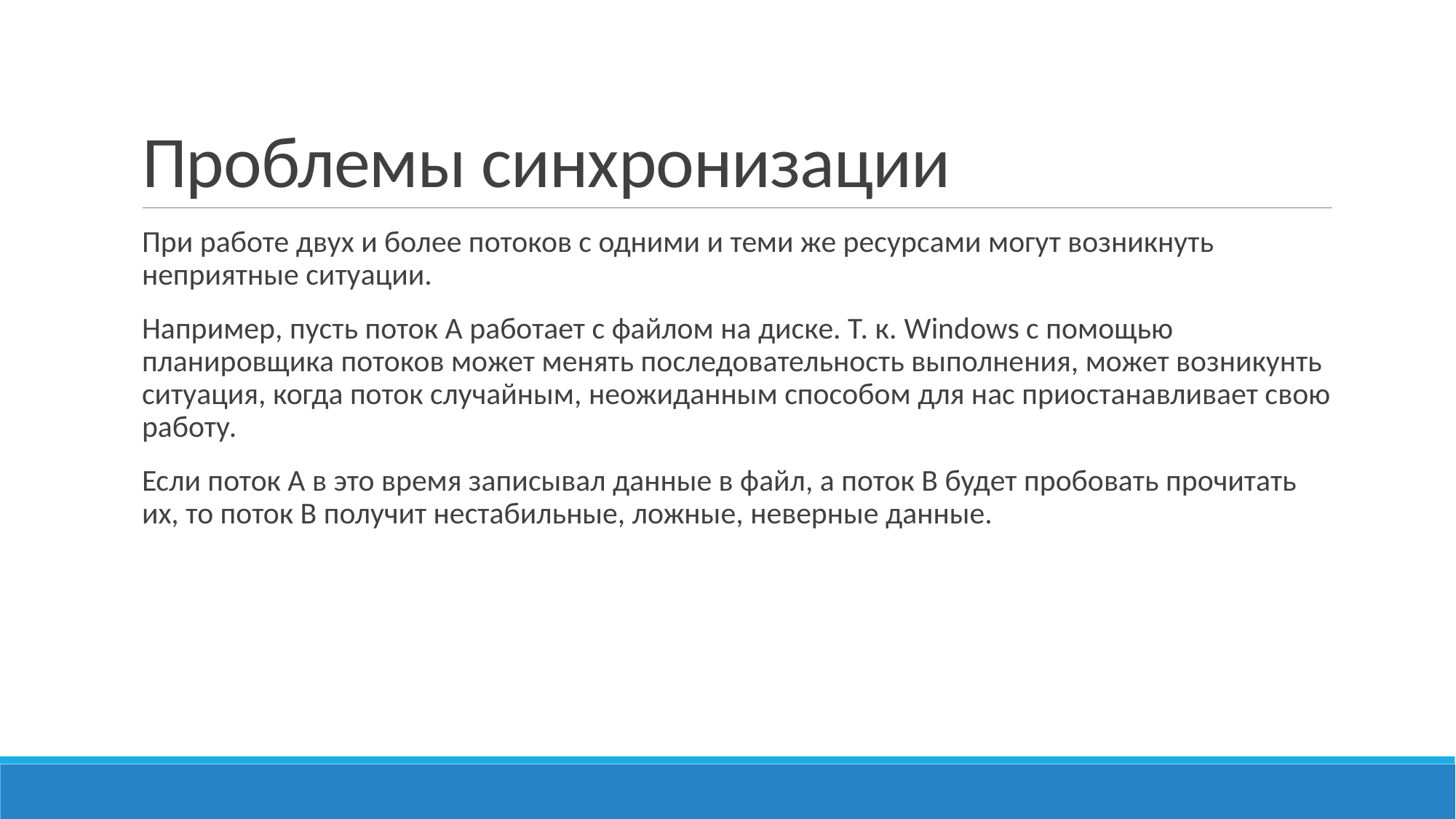

# Проблемы синхронизации
При работе двух и более потоков с одними и теми же ресурсами могут возникнуть неприятные ситуации.
Например, пусть поток А работает с файлом на диске. Т. к. Windows с помощью планировщика потоков может менять последовательность выполнения, может возникунть ситуация, когда поток случайным, неожиданным способом для нас приостанавливает свою работу.
Если поток А в это время записывал данные в файл, а поток В будет пробовать прочитать их, то поток В получит нестабильные, ложные, неверные данные.